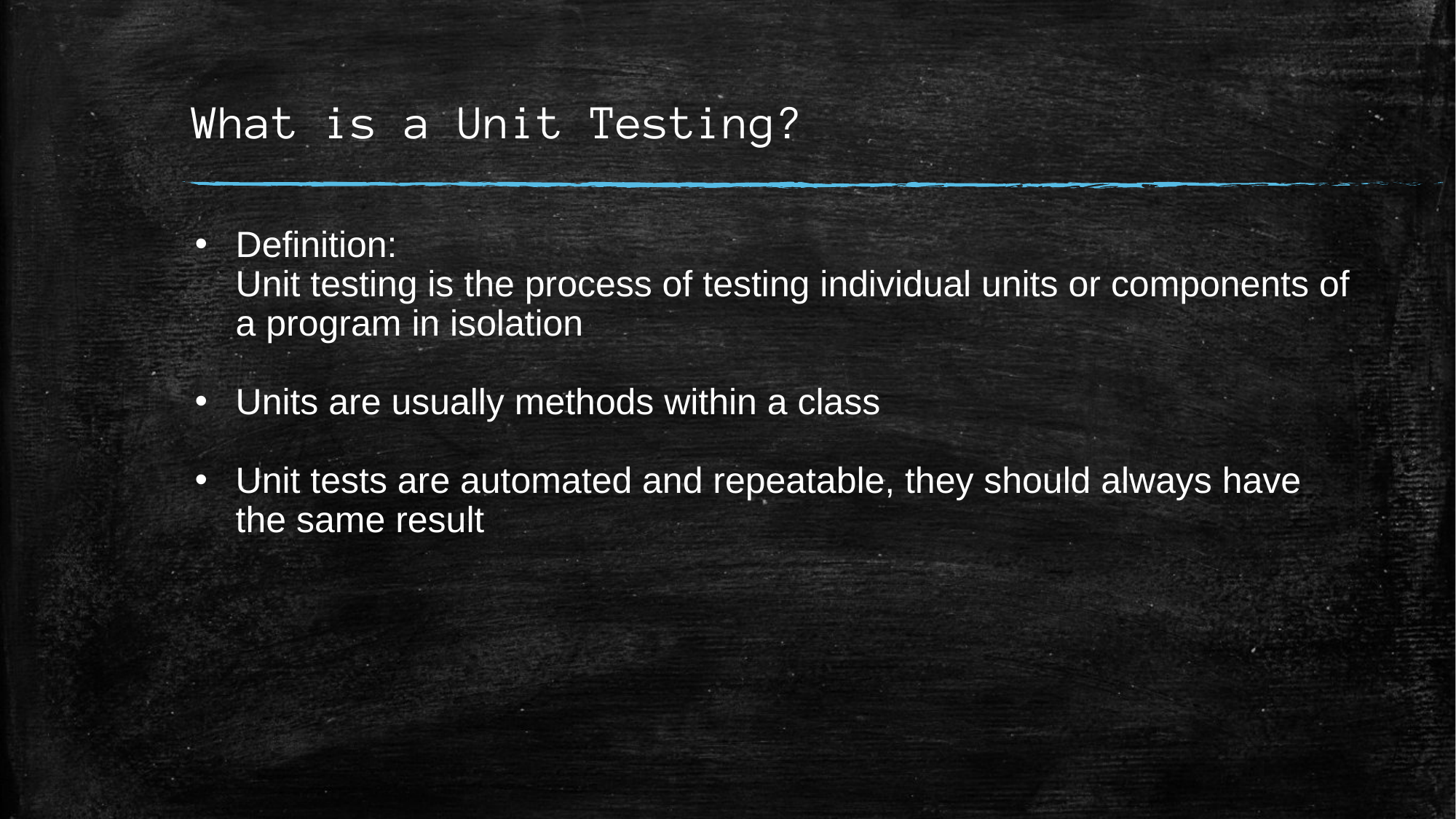

# What is a Unit Testing?

Definition:
Unit testing is the process of testing individual units or components of a program in isolation

Units are usually methods within a class

Unit tests are automated and repeatable, they should always have the same result